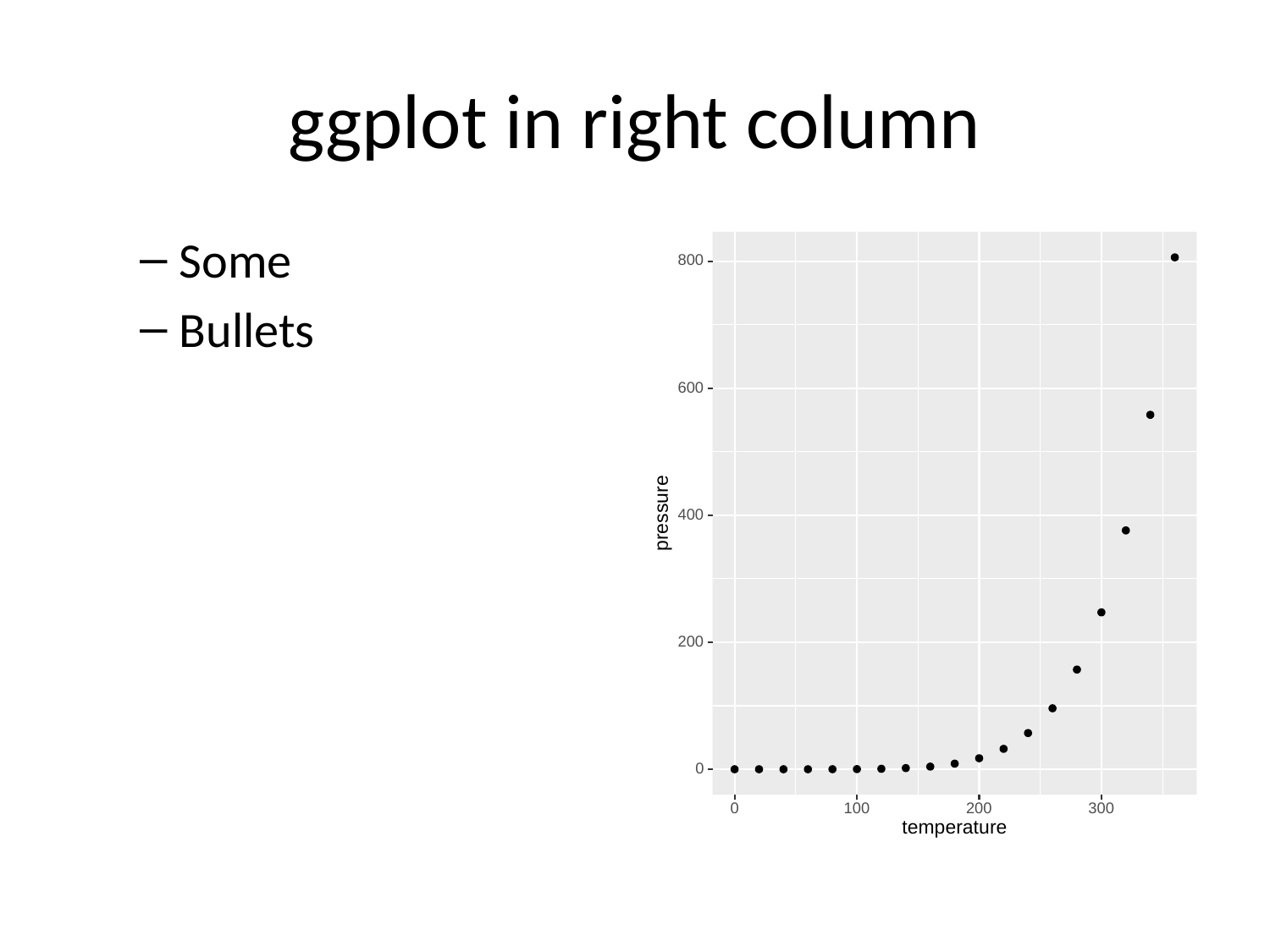

# ggplot in right column
Some
Bullets

800

600

pressure
400

200

0

300
0
100
200
temperature